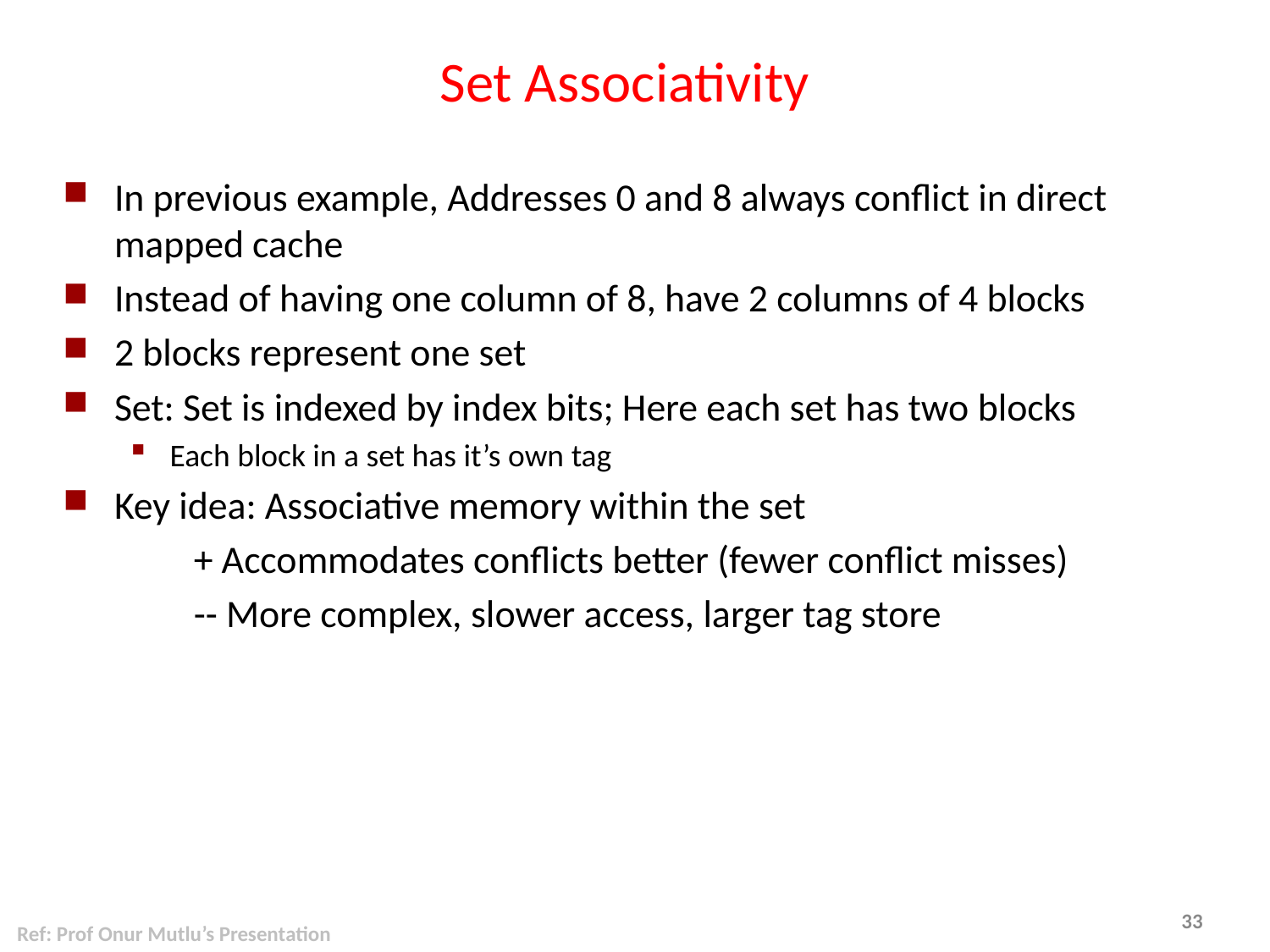

# Set Associativity
In previous example, Addresses 0 and 8 always conflict in direct mapped cache
Instead of having one column of 8, have 2 columns of 4 blocks
2 blocks represent one set
Set: Set is indexed by index bits; Here each set has two blocks
Each block in a set has it’s own tag
Key idea: Associative memory within the set
	+ Accommodates conflicts better (fewer conflict misses)
	-- More complex, slower access, larger tag store

Ref: Prof Onur Mutlu’s Presentation